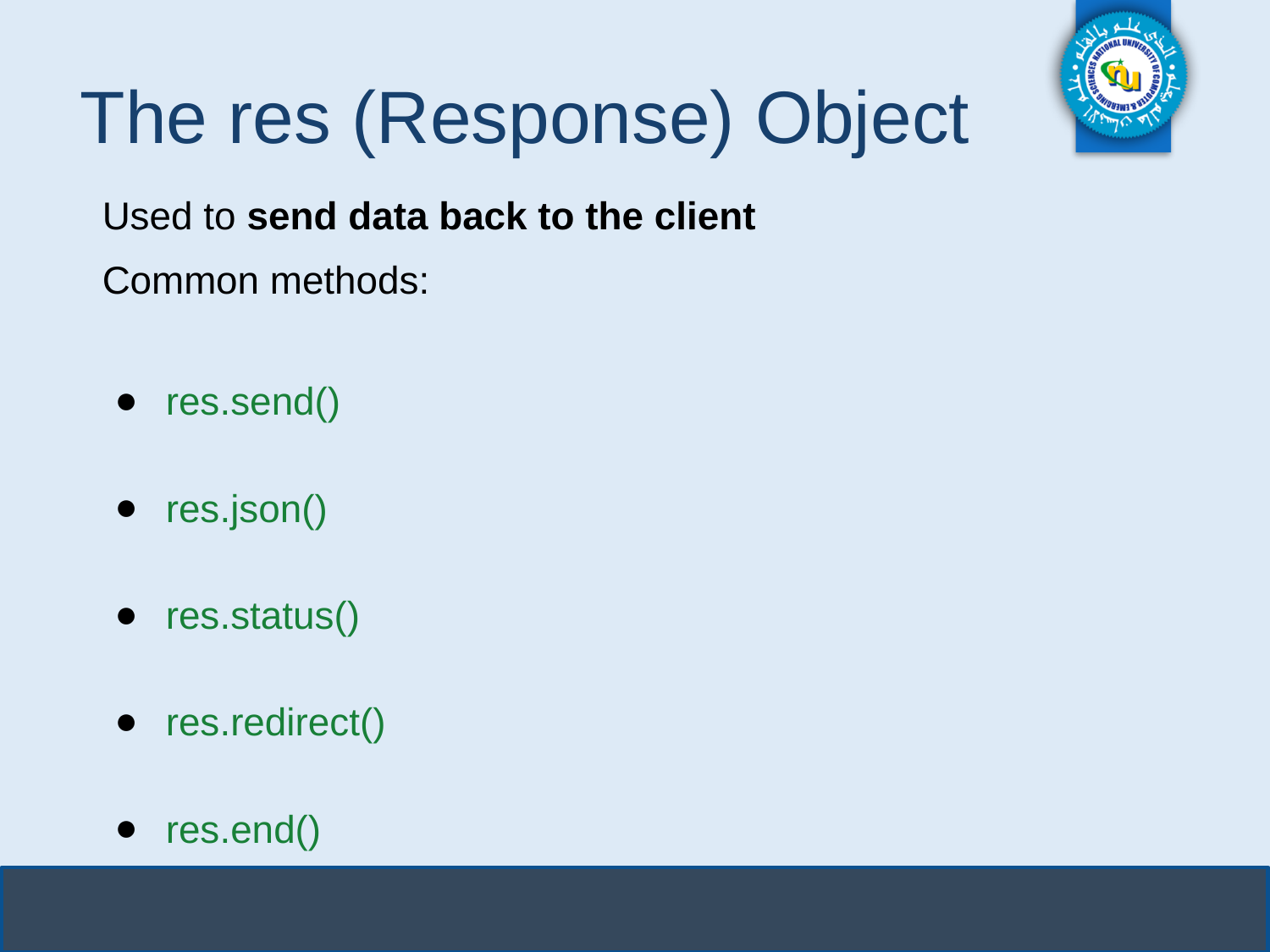

# The res (Response) Object

Used to send data back to the client
Common methods:
res.send()
res.json()
res.status()
res.redirect()
res.end()